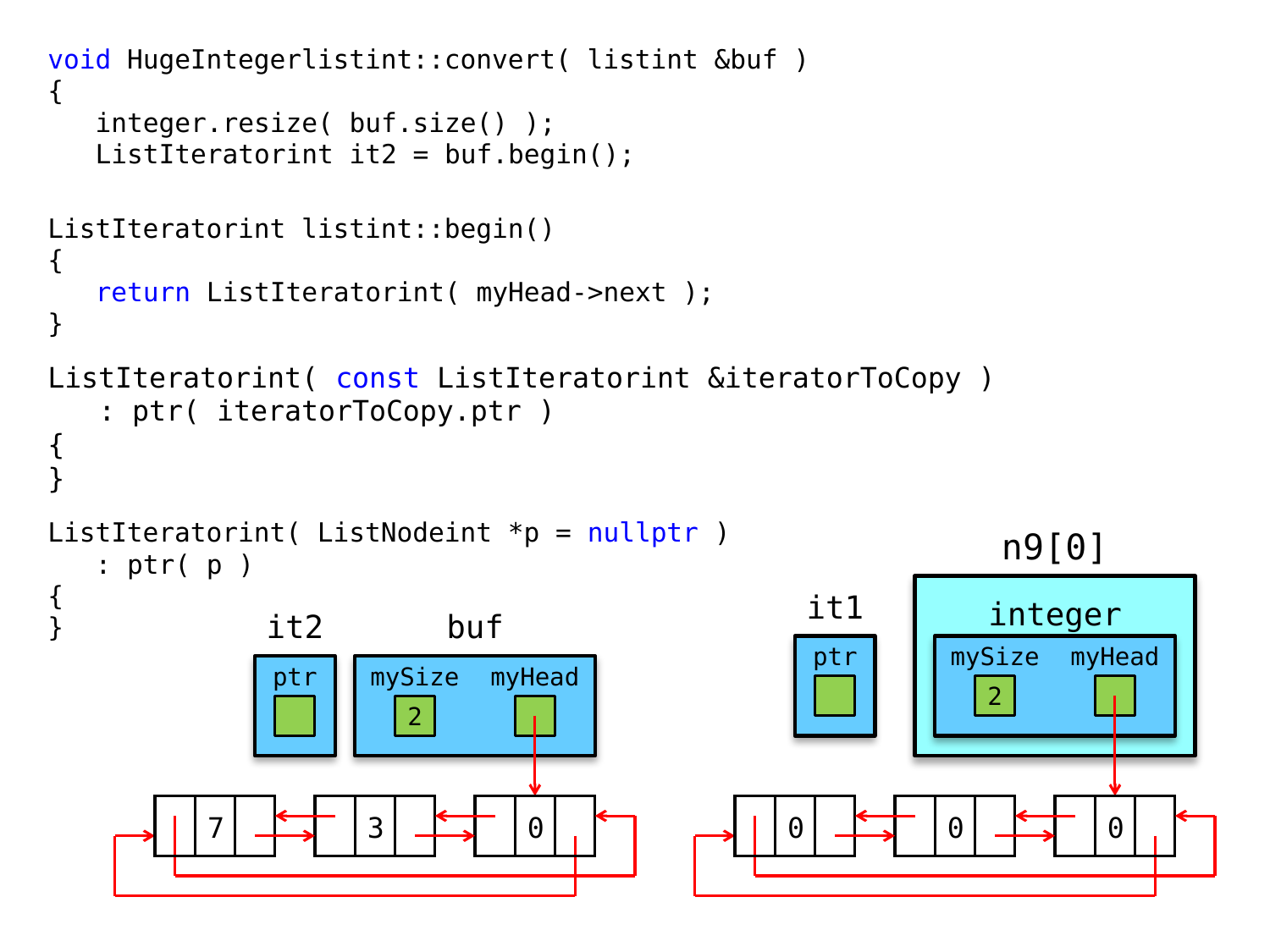

void HugeIntegerlistint::convert( listint &buf )
{
   integer.resize( buf.size() );
   ListIteratorint it2 = buf.begin();

ListIteratorint listint::begin()
{
   return ListIteratorint( myHead->next );
}
ListIteratorint( const ListIteratorint &iteratorToCopy )
   : ptr( iteratorToCopy.ptr )
{
}
ListIteratorint( ListNodeint *p = nullptr )
   : ptr( p )
{
}

n9[0]
it1

integer
it2
buf

ptr
mySize
myHead

ptr
mySize
myHead

2

2

7

3

0

0

0

0